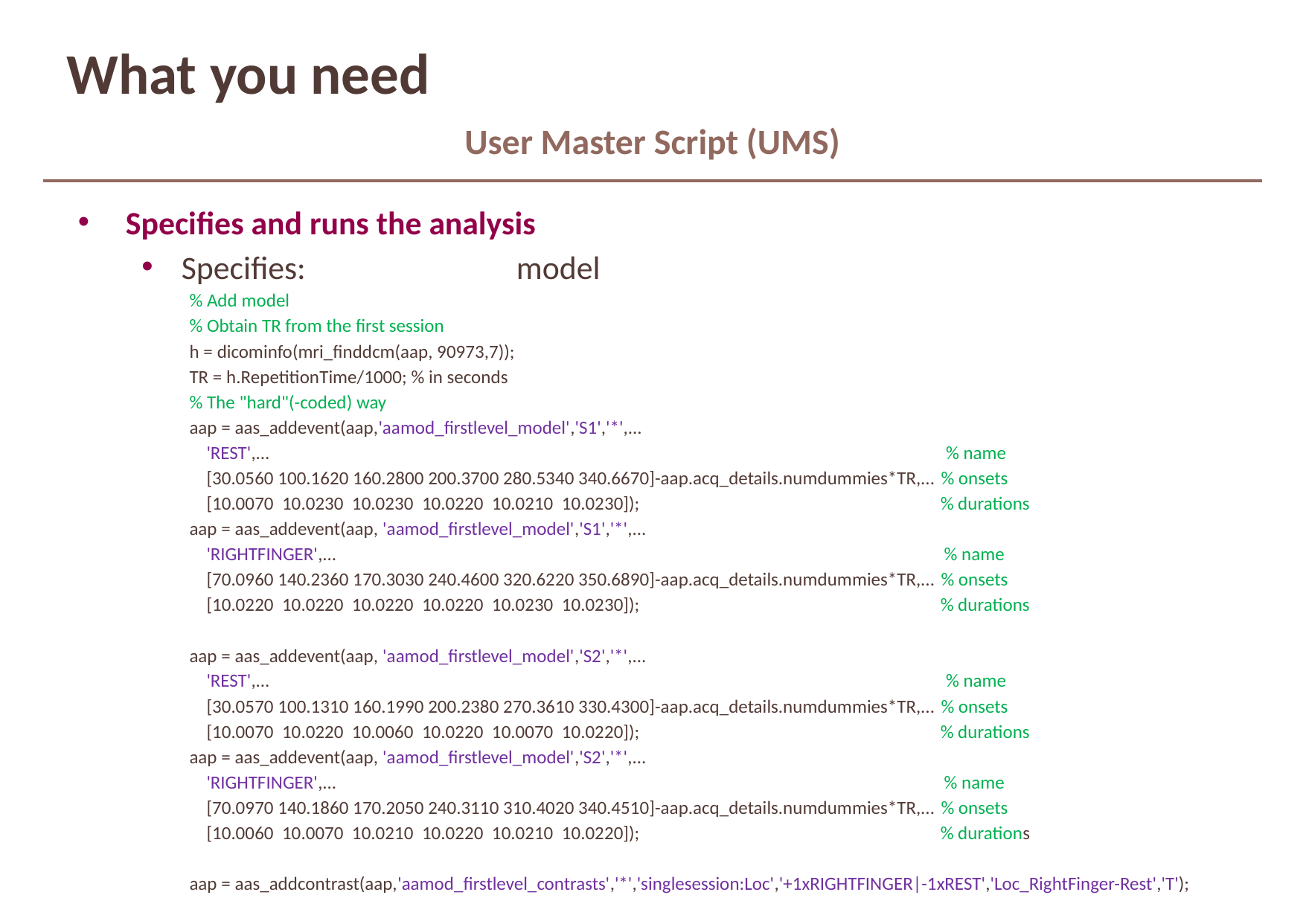

# What you need
User Master Script (UMS)

Specifies and runs the analysis
Specifies: 		model
% Add model
% Obtain TR from the first session
h = dicominfo(mri_finddcm(aap, 90973,7));
TR = h.RepetitionTime/1000; % in seconds
% The "hard"(-coded) way
aap = aas_addevent(aap,'aamod_firstlevel_model','S1','*',...
    'REST',...                                                                                                                                                              % name
    [30.0560 100.1620 160.2800 200.3700 280.5340 340.6670]-aap.acq_details.numdummies*TR,... % onsets
    [10.0070  10.0230  10.0230  10.0220  10.0210  10.0230]);                                                                      % durations
aap = aas_addevent(aap, 'aamod_firstlevel_model','S1','*',...
    'RIGHTFINGER',...                                                                                                                                              % name
    [70.0960 140.2360 170.3030 240.4600 320.6220 350.6890]-aap.acq_details.numdummies*TR,... % onsets
    [10.0220  10.0220  10.0220  10.0220  10.0230  10.0230]);                                                                      % durations

aap = aas_addevent(aap, 'aamod_firstlevel_model','S2','*',...
    'REST',...                                                                                                                                                              % name
    [30.0570 100.1310 160.1990 200.2380 270.3610 330.4300]-aap.acq_details.numdummies*TR,... % onsets
    [10.0070  10.0220  10.0060  10.0220  10.0070  10.0220]);                                                                      % durations
aap = aas_addevent(aap, 'aamod_firstlevel_model','S2','*',...
    'RIGHTFINGER',...                                                                                                                                              % name
    [70.0970 140.1860 170.2050 240.3110 310.4020 340.4510]-aap.acq_details.numdummies*TR,... % onsets
    [10.0060  10.0070  10.0210  10.0220  10.0210  10.0220]);                                                                      % durations

aap = aas_addcontrast(aap,'aamod_firstlevel_contrasts','*','singlesession:Loc','+1xRIGHTFINGER|-1xREST','Loc_RightFinger-Rest','T');